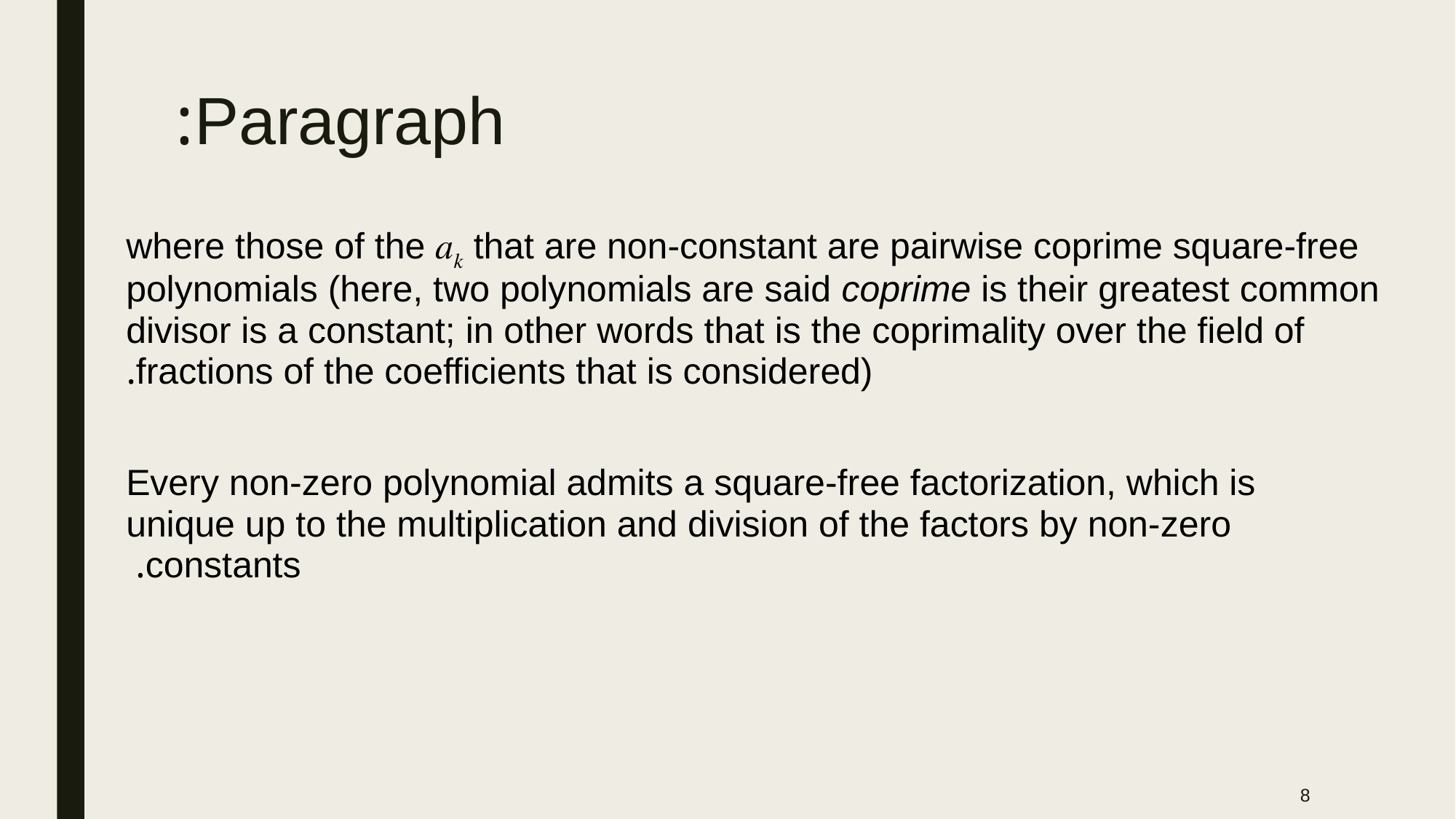

# Paragraph:
where those of the ak that are non-constant are pairwise coprime square-free polynomials (here, two polynomials are said coprime is their greatest common divisor is a constant; in other words that is the coprimality over the field of fractions of the coefficients that is considered).

 Every non-zero polynomial admits a square-free factorization, which is unique up to the multiplication and division of the factors by non-zero constants.
8